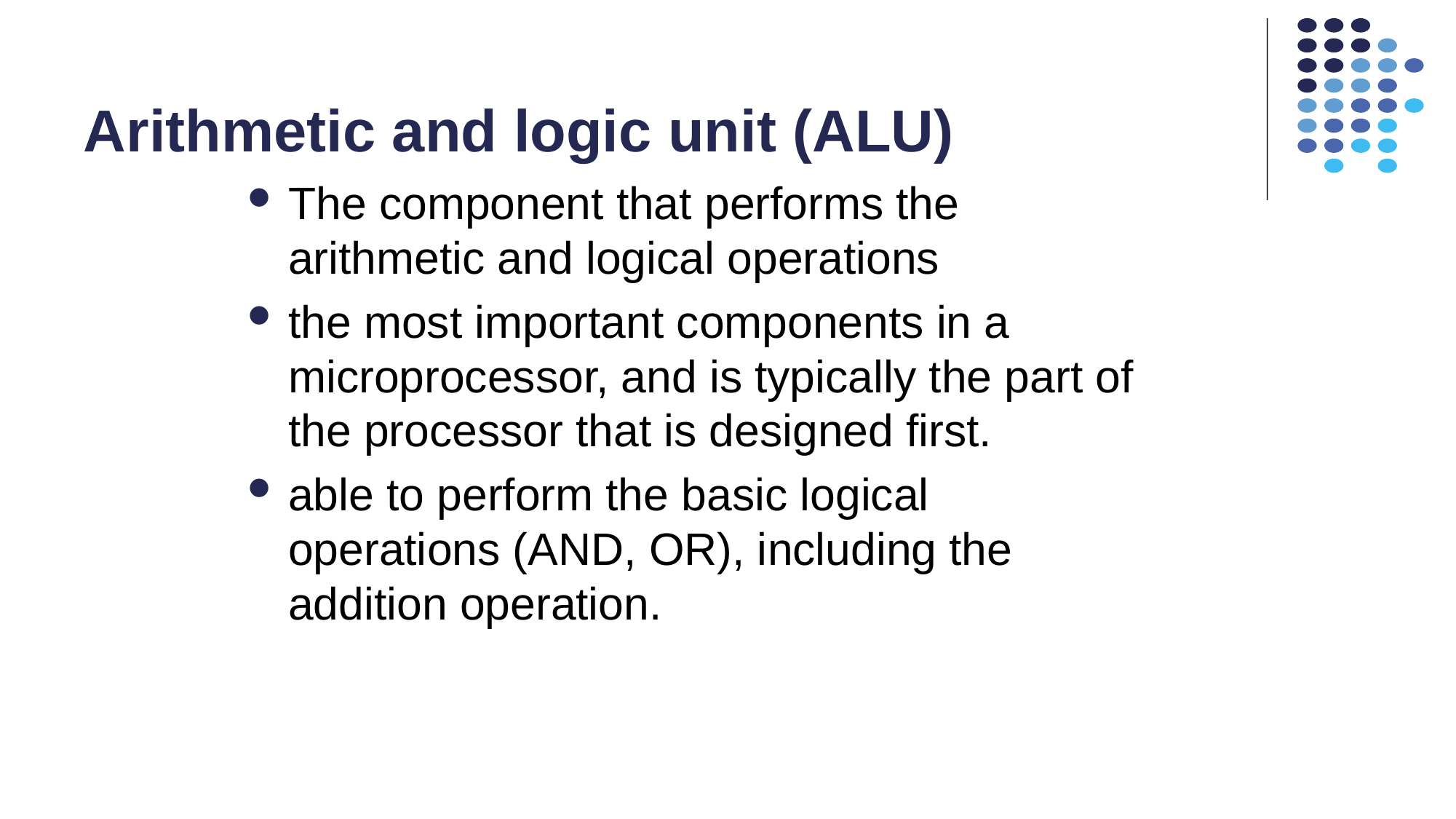

# Arithmetic and logic unit (ALU)
The component that performs the arithmetic and logical operations
the most important components in a microprocessor, and is typically the part of the processor that is designed first.
able to perform the basic logical operations (AND, OR), including the addition operation.
43